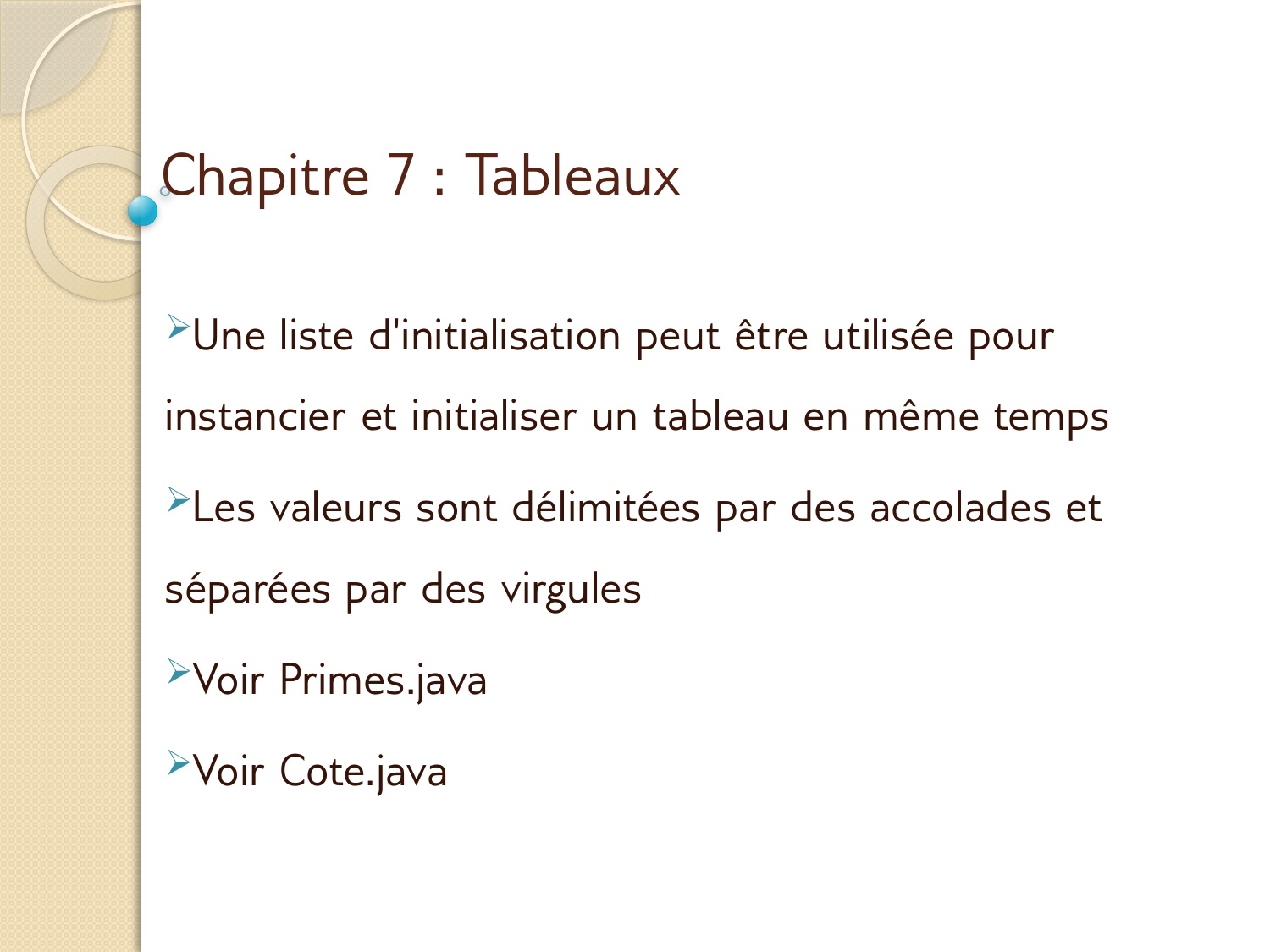

chaque valeur a un indice numérique permettant  d'y accéder
# Chapitre 7 : Tableaux

Une liste d'initialisation peut être utilisée pour instancier et initialiser un tableau en même temps
Les valeurs sont délimitées par des accolades et séparées par des virgules
Voir Primes.java
Voir Cote.java

|  | 1 | 2 | 3 | 4 |
| --- | --- | --- | --- | --- |